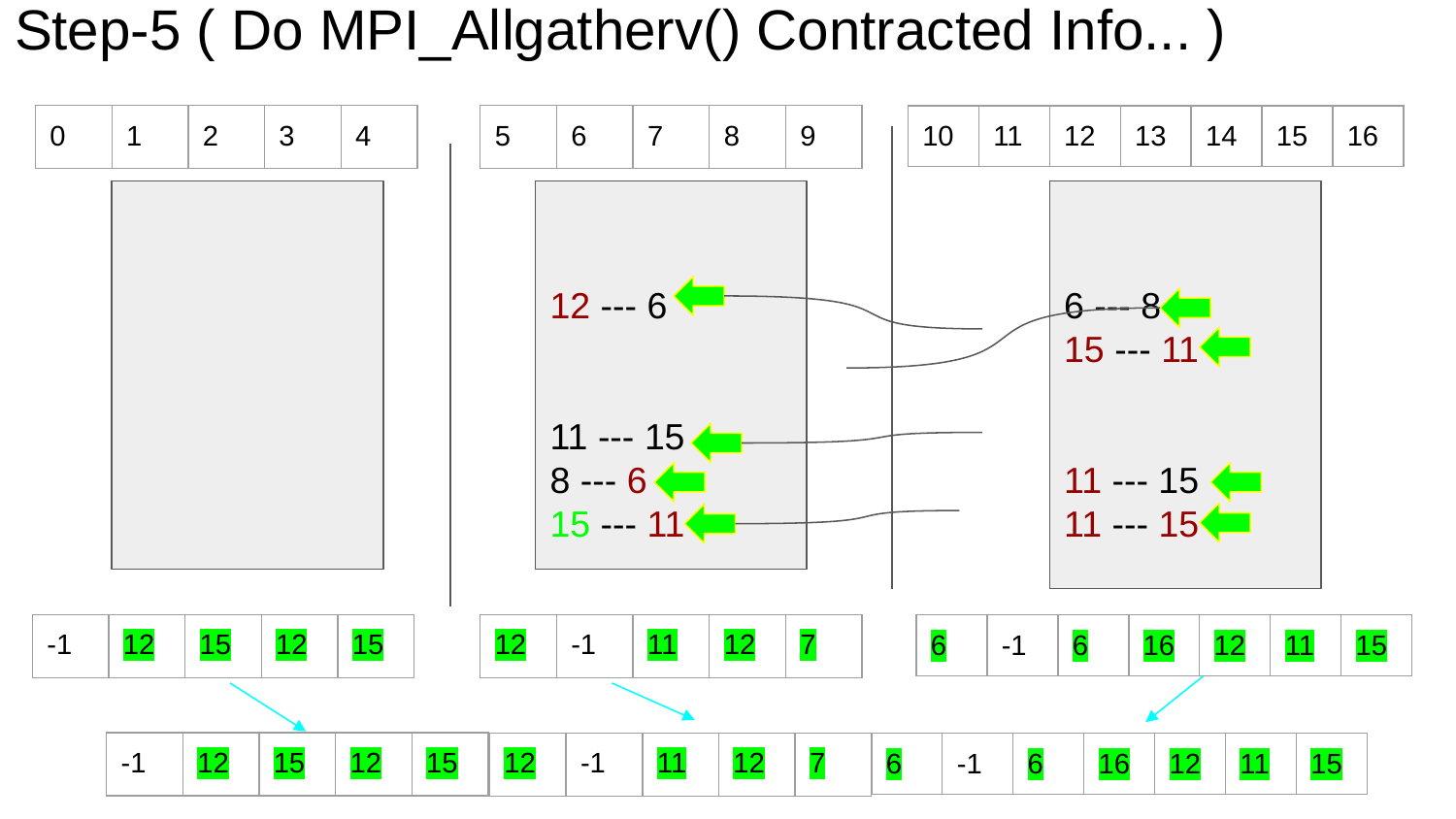

# Step-5 ( Do MPI_Allgatherv() Contracted Info... )

| 5 | 6 | 7 | 8 | 9 |
| --- | --- | --- | --- | --- |
| 0 | 1 | 2 | 3 | 4 |
| --- | --- | --- | --- | --- |
| 10 | 11 | 12 | 13 | 14 | 15 | 16 |
| --- | --- | --- | --- | --- | --- | --- |

12 --- 6

11 --- 15
8 --- 6
15 --- 11

6 --- 8
15 --- 11

11 --- 15
11 --- 15

| 12 | -1 | 11 | 12 | 7 |
| --- | --- | --- | --- | --- |
| -1 | 12 | 15 | 12 | 15 |
| --- | --- | --- | --- | --- |
| 6 | -1 | 6 | 16 | 12 | 11 | 15 |
| --- | --- | --- | --- | --- | --- | --- |
| -1 | 12 | 15 | 12 | 15 |
| --- | --- | --- | --- | --- |
| 12 | -1 | 11 | 12 | 7 |
| --- | --- | --- | --- | --- |
| 6 | -1 | 6 | 16 | 12 | 11 | 15 |
| --- | --- | --- | --- | --- | --- | --- |